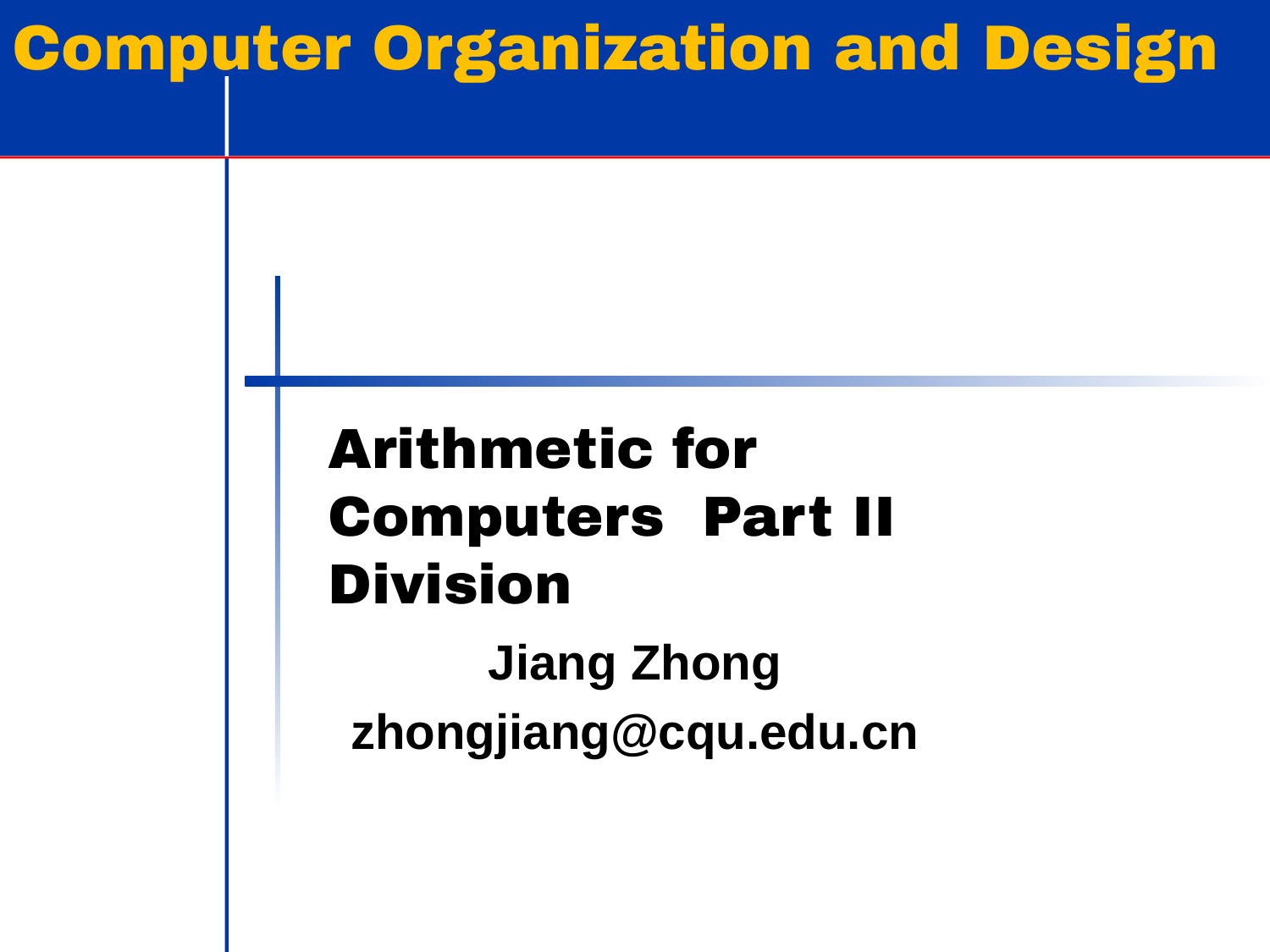

Computer Organization and Design
Arithmetic for Computers  Part II  Division
Jiang Zhong
zhongjiang@cqu.edu.cn